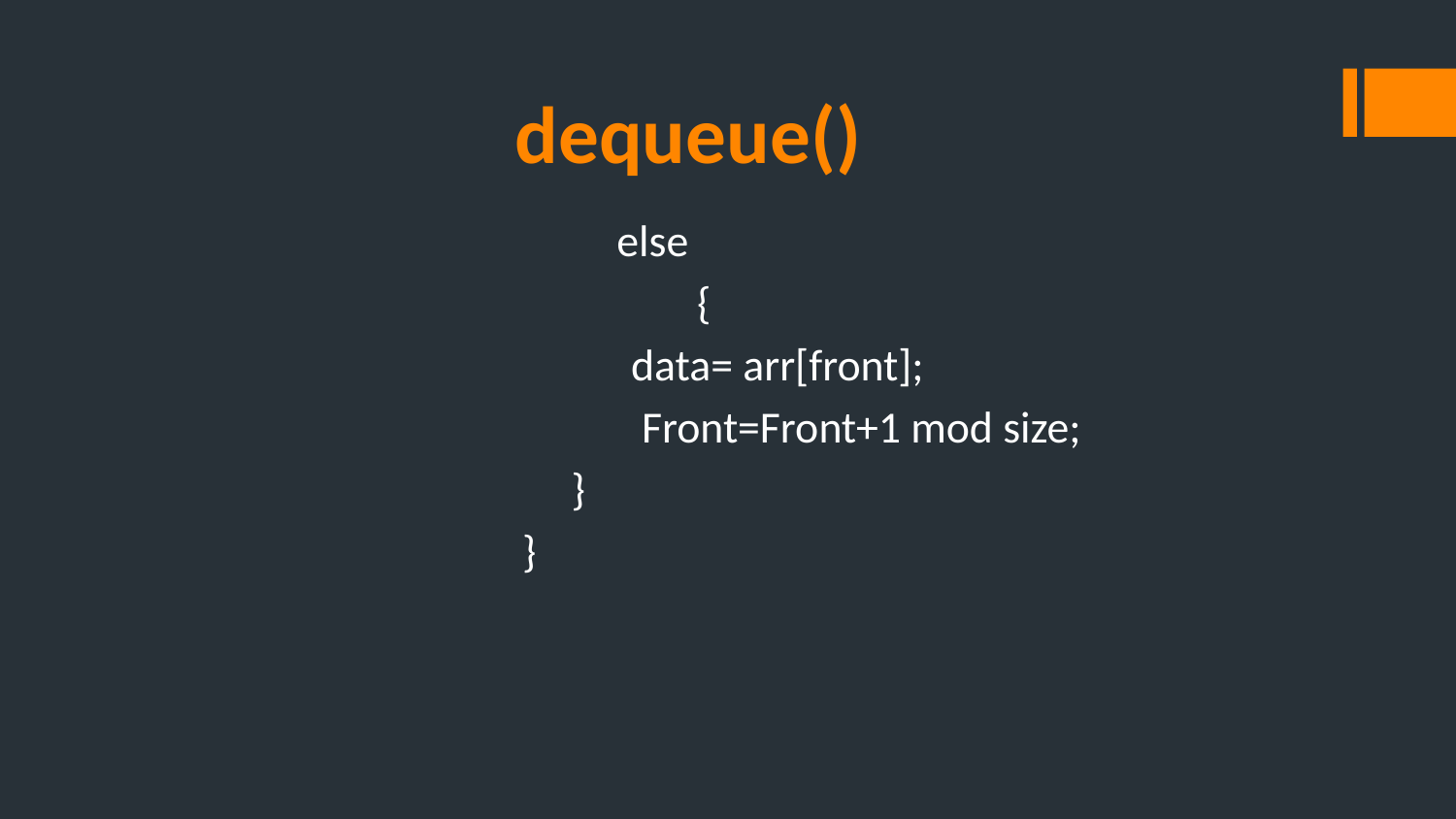

# dequeue()
          else
   	{
	        data= arr[front];
            Front=Front+1 mod size;
	  }
}